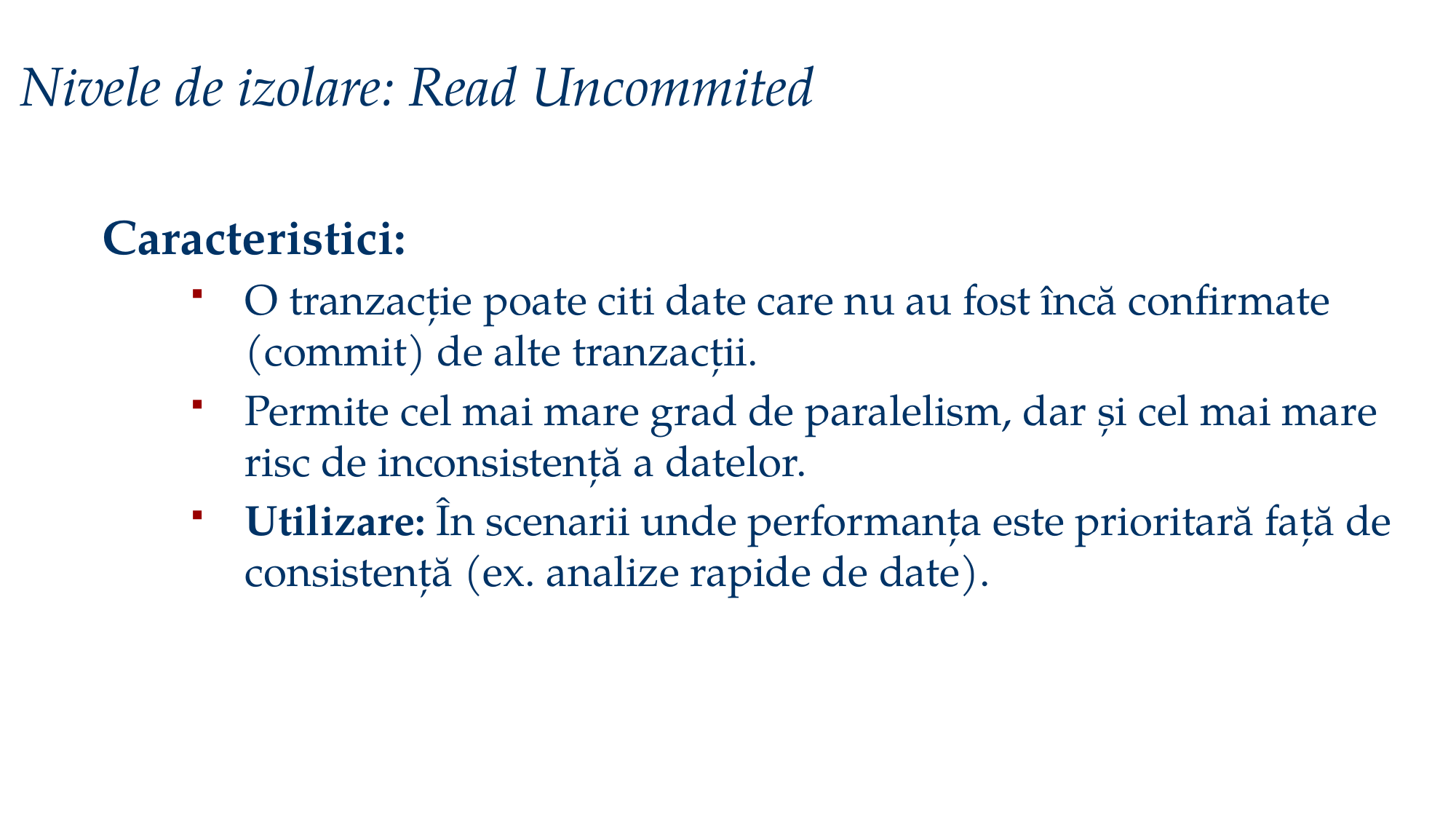

Nivele de izolare: Read Uncommited
Caracteristici:
O tranzacție poate citi date care nu au fost încă confirmate (commit) de alte tranzacții.
Permite cel mai mare grad de paralelism, dar și cel mai mare risc de inconsistență a datelor.
Utilizare: În scenarii unde performanța este prioritară față de consistență (ex. analize rapide de date).